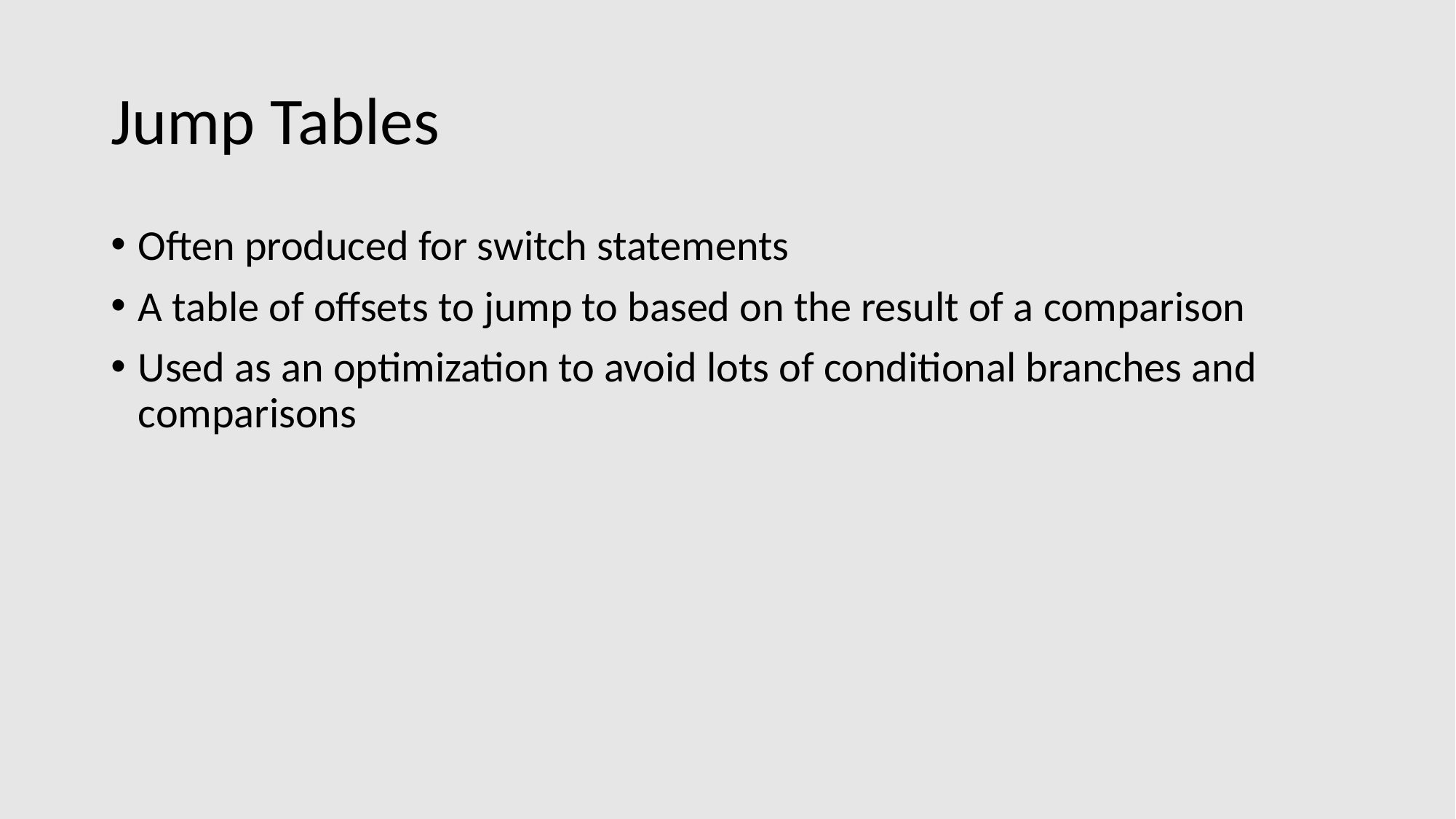

# Jump Tables
Often produced for switch statements
A table of offsets to jump to based on the result of a comparison
Used as an optimization to avoid lots of conditional branches and comparisons